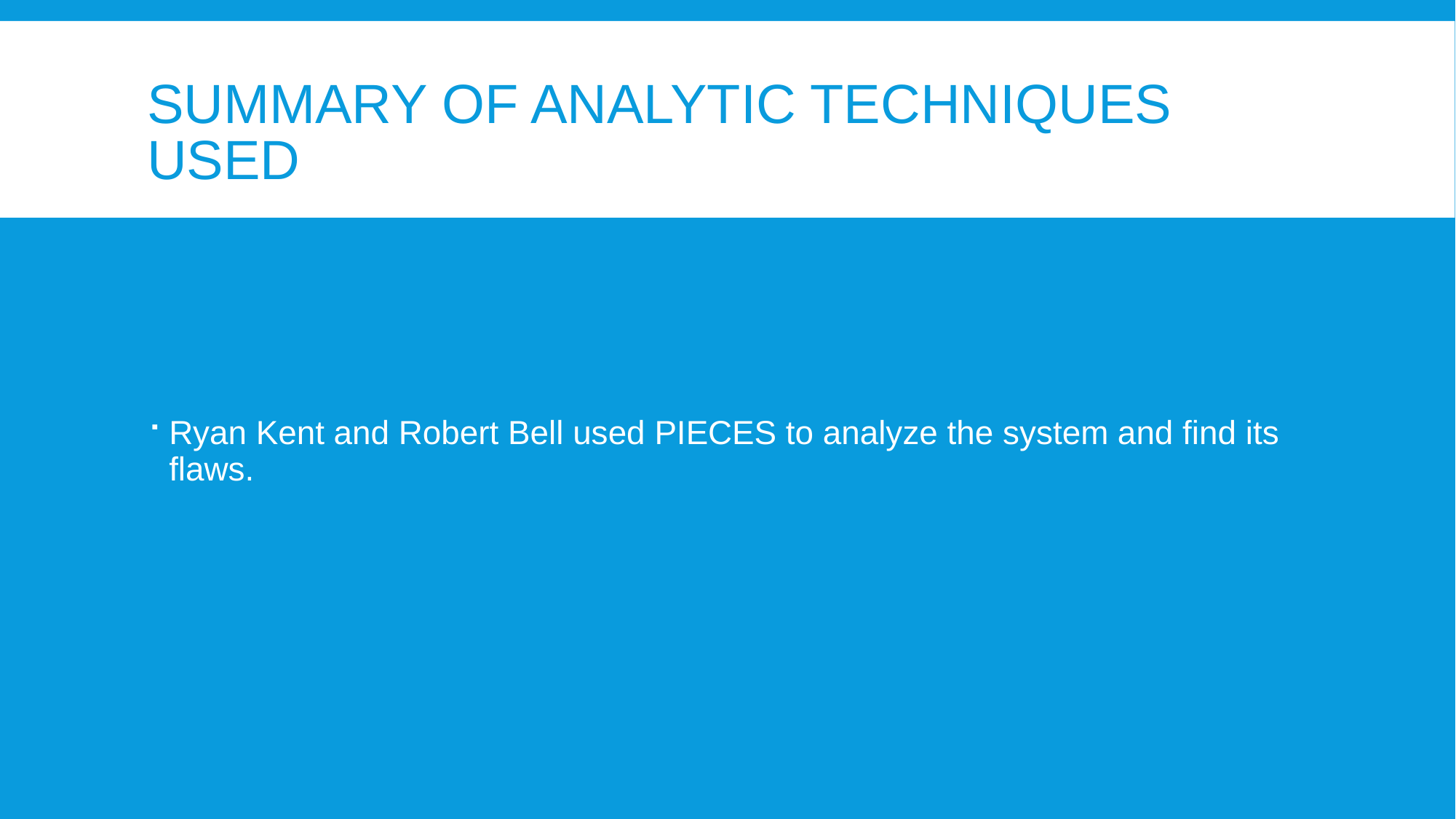

# Summary of Analytic Techniques Used
Ryan Kent and Robert Bell used PIECES to analyze the system and find its flaws.